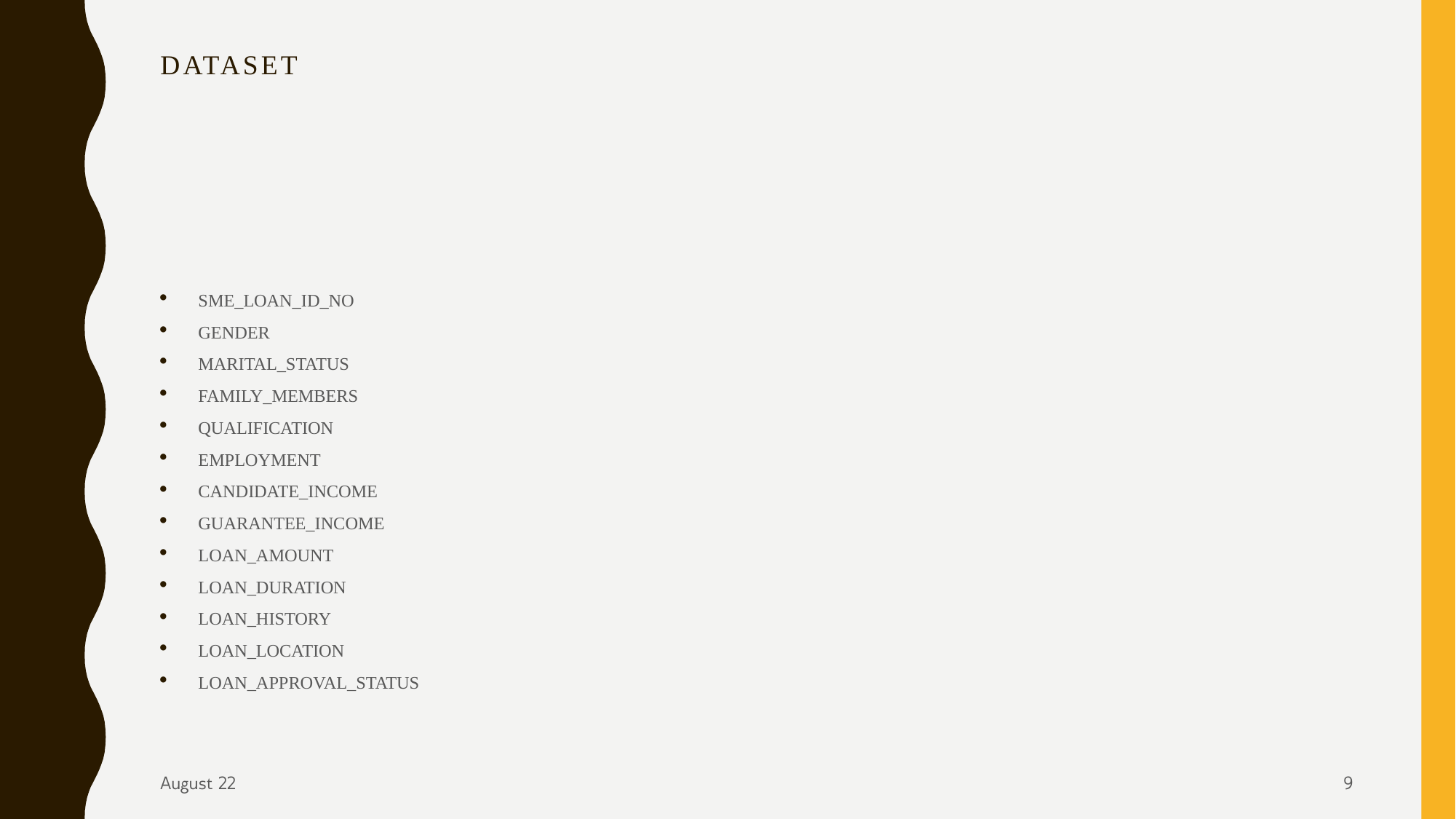

# Dataset
SME_LOAN_ID_NO
GENDER
MARITAL_STATUS
FAMILY_MEMBERS
QUALIFICATION
EMPLOYMENT
CANDIDATE_INCOME
GUARANTEE_INCOME
LOAN_AMOUNT
LOAN_DURATION
LOAN_HISTORY
LOAN_LOCATION
LOAN_APPROVAL_STATUS

August 22
9